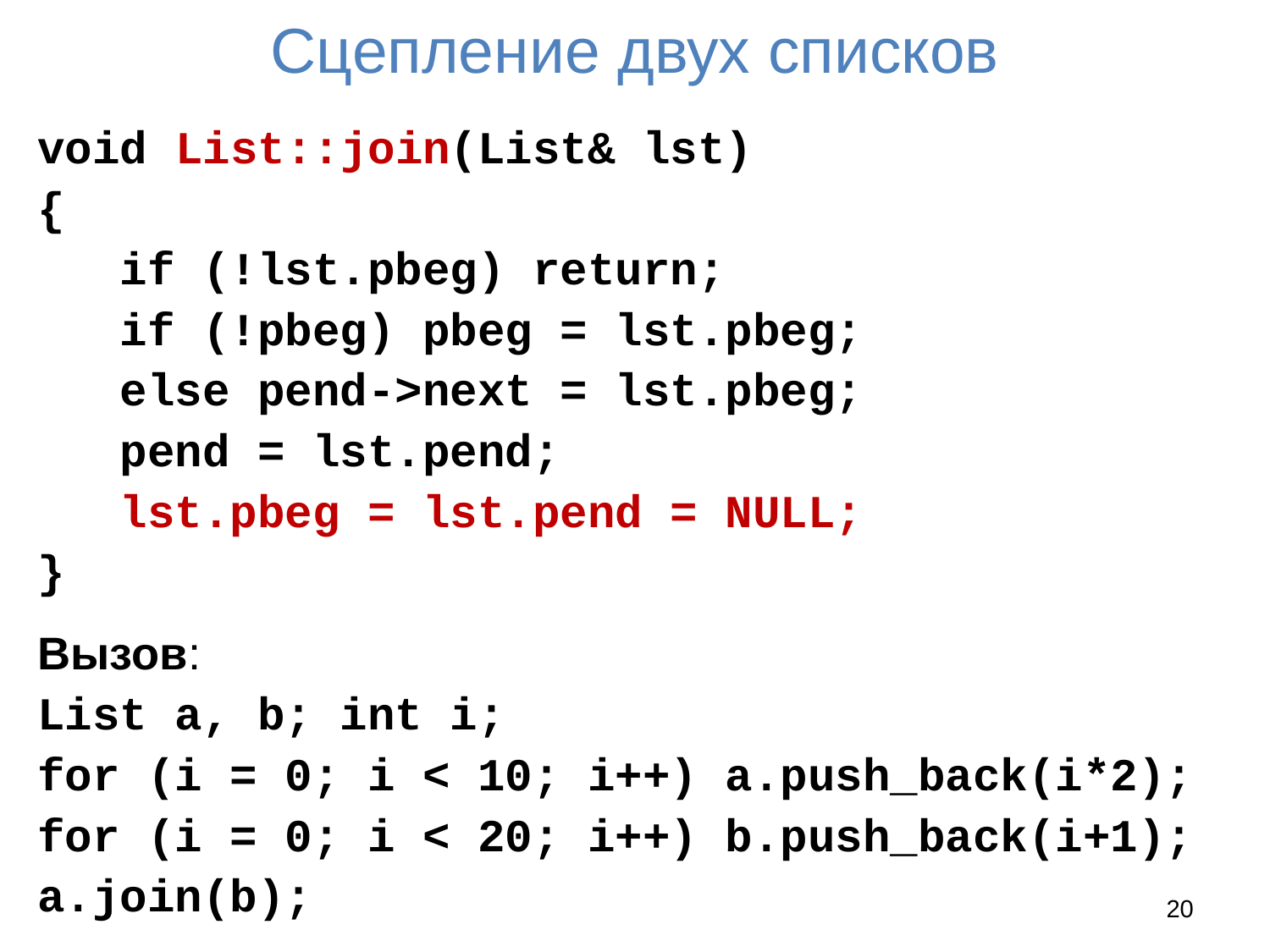

# Сцепление двух списков
void List::join(List& lst)
{
   if (!lst.pbeg) return;
   if (!pbeg) pbeg = lst.pbeg;
   else pend->next = lst.pbeg;
   pend = lst.pend;
   lst.pbeg = lst.pend = NULL;
}
Вызов:
List a, b; int i;
for (i = 0; i < 10; i++) a.push_back(i*2);
for (i = 0; i < 20; i++) b.push_back(i+1);
a.join(b);

20